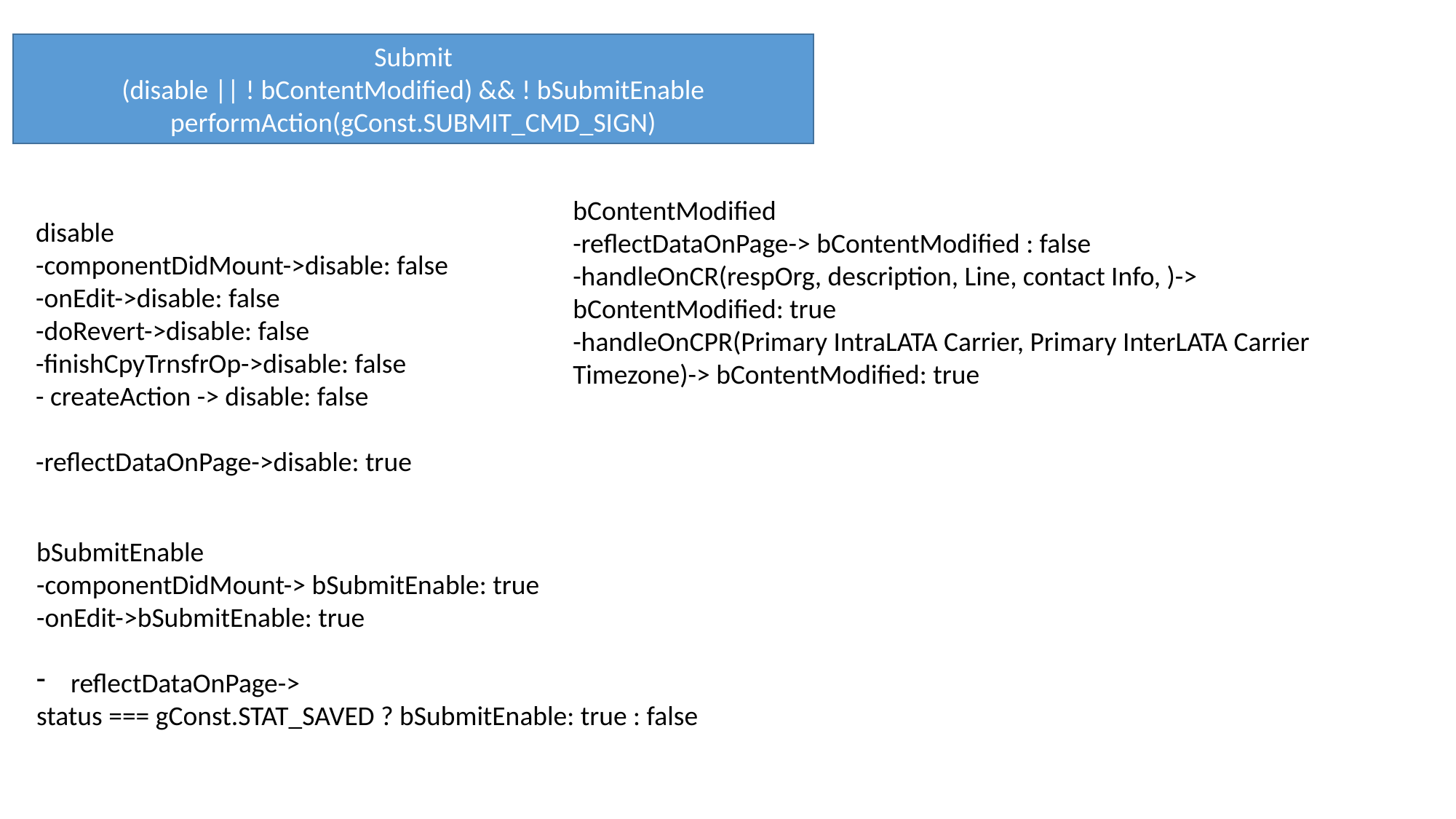

Submit
(disable || ! bContentModified) && ! bSubmitEnable
performAction(gConst.SUBMIT_CMD_SIGN)
bContentModified
-reflectDataOnPage-> bContentModified : false
-handleOnCR(respOrg, description, Line, contact Info, )->
bContentModified: true
-handleOnCPR(Primary IntraLATA Carrier, Primary InterLATA Carrier
Timezone)-> bContentModified: true

disable
-componentDidMount->disable: false
-onEdit->disable: false
-doRevert->disable: false
-finishCpyTrnsfrOp->disable: false
- createAction -> disable: false

-reflectDataOnPage->disable: true
bSubmitEnable
-componentDidMount-> bSubmitEnable: true
-onEdit->bSubmitEnable: true

reflectDataOnPage->
status === gConst.STAT_SAVED ? bSubmitEnable: true : false